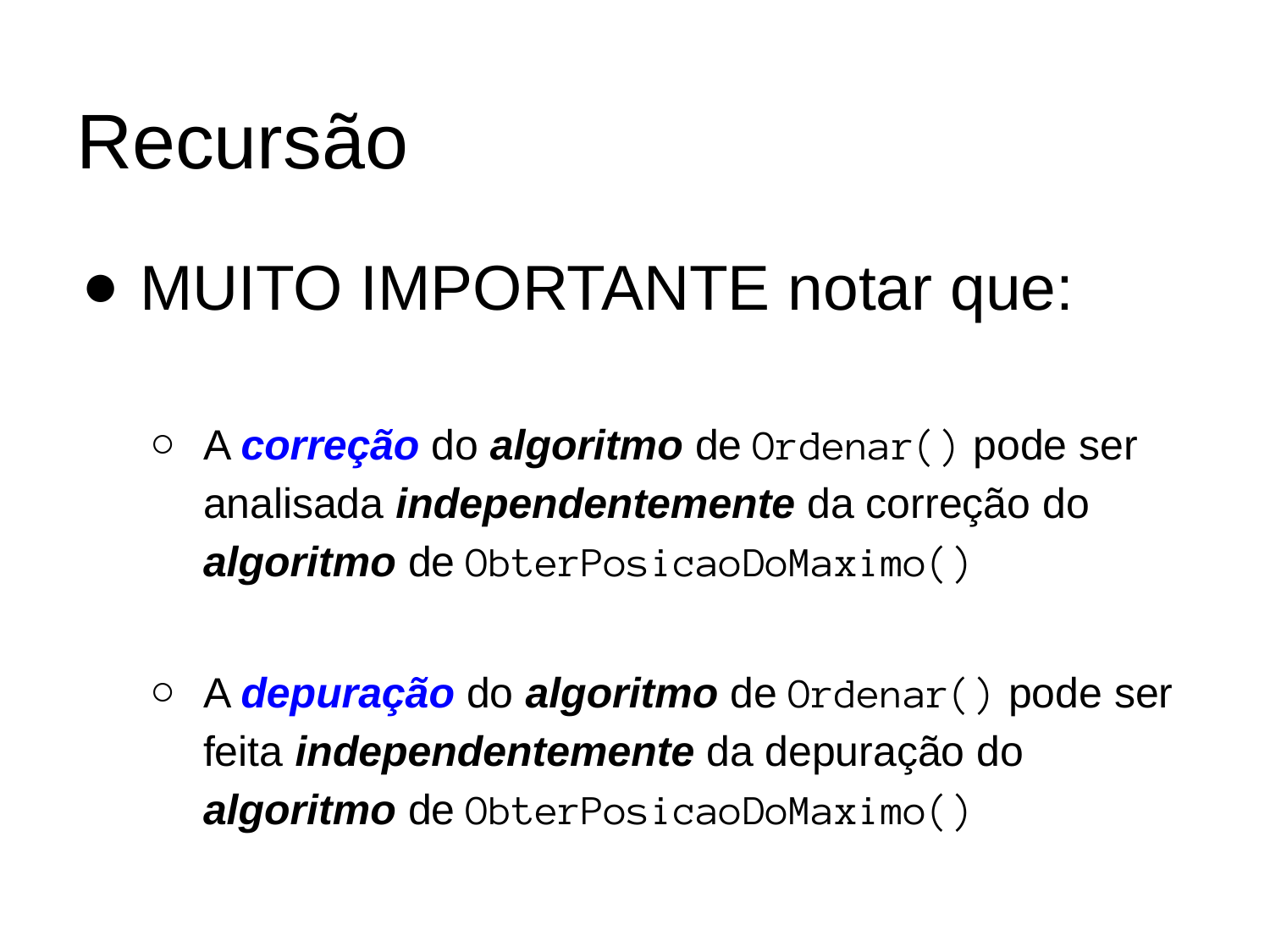

# Recursão
MUITO IMPORTANTE notar que:

A correção do algoritmo de Ordenar() pode ser analisada independentemente da correção do algoritmo de ObterPosicaoDoMaximo()

A depuração do algoritmo de Ordenar() pode ser feita independentemente da depuração do algoritmo de ObterPosicaoDoMaximo()